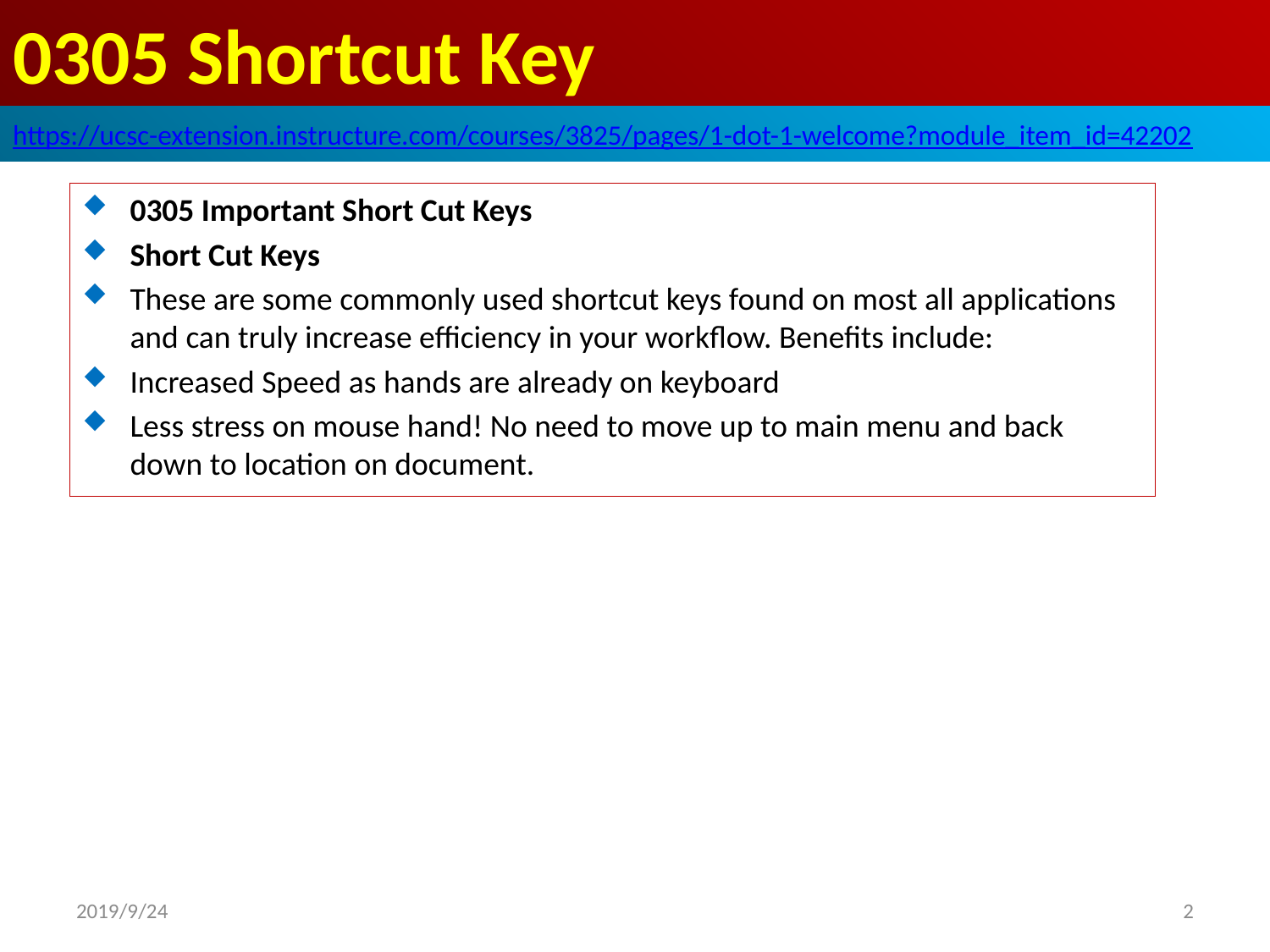

# 0305 Shortcut Key

https://ucsc-extension.instructure.com/courses/3825/pages/1-dot-1-welcome?module_item_id=42202
0305 Important Short Cut Keys
Short Cut Keys
These are some commonly used shortcut keys found on most all applications and can truly increase efficiency in your workflow. Benefits include:
Increased Speed as hands are already on keyboard
Less stress on mouse hand! No need to move up to main menu and back down to location on document.
2019/9/24
2